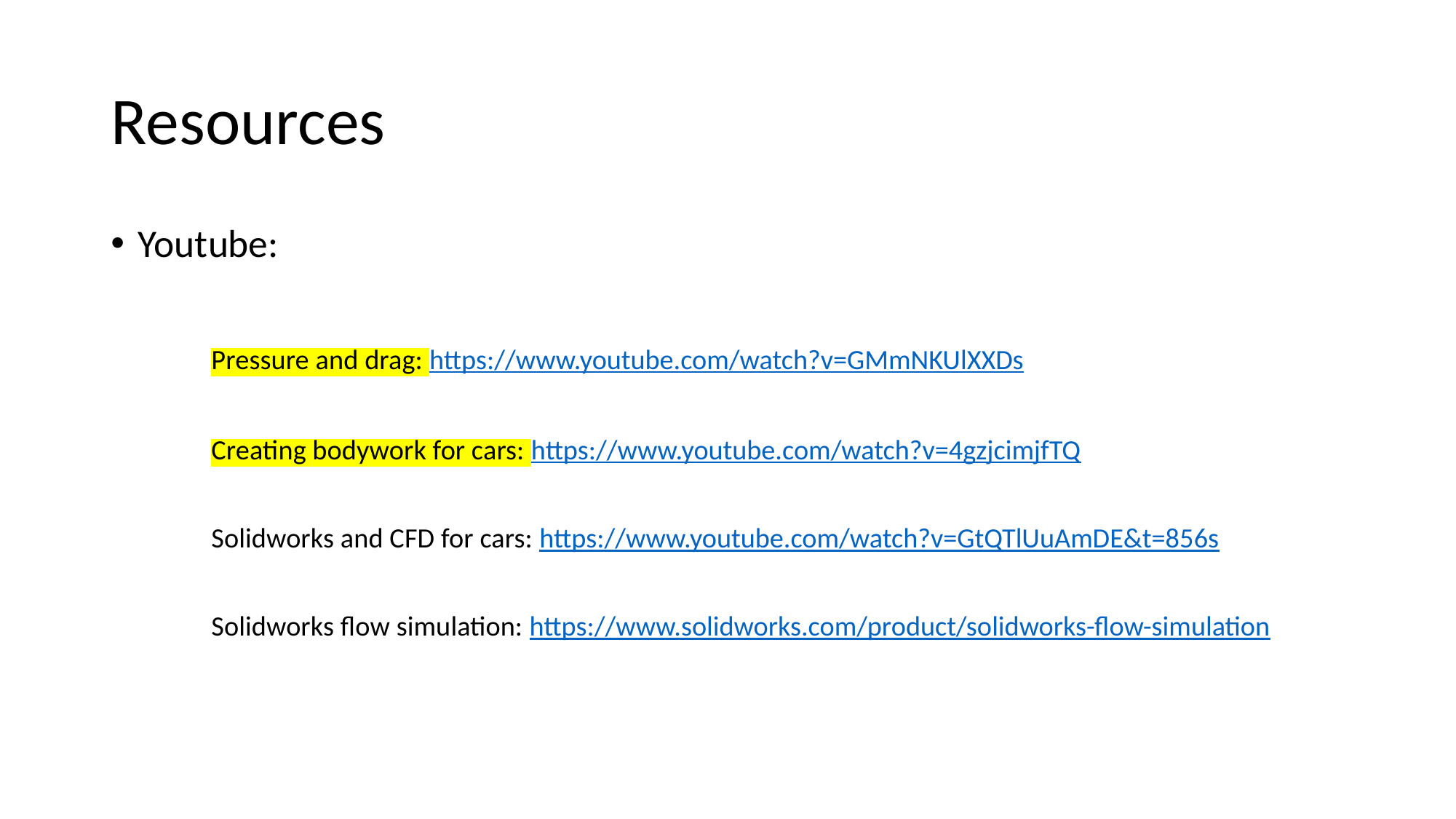

# Resources
Youtube:

	Pressure and drag: https://www.youtube.com/watch?v=GMmNKUlXXDs

	Creating bodywork for cars: https://www.youtube.com/watch?v=4gzjcimjfTQ

	Solidworks and CFD for cars: https://www.youtube.com/watch?v=GtQTlUuAmDE&t=856s

	Solidworks flow simulation: https://www.solidworks.com/product/solidworks-flow-simulation